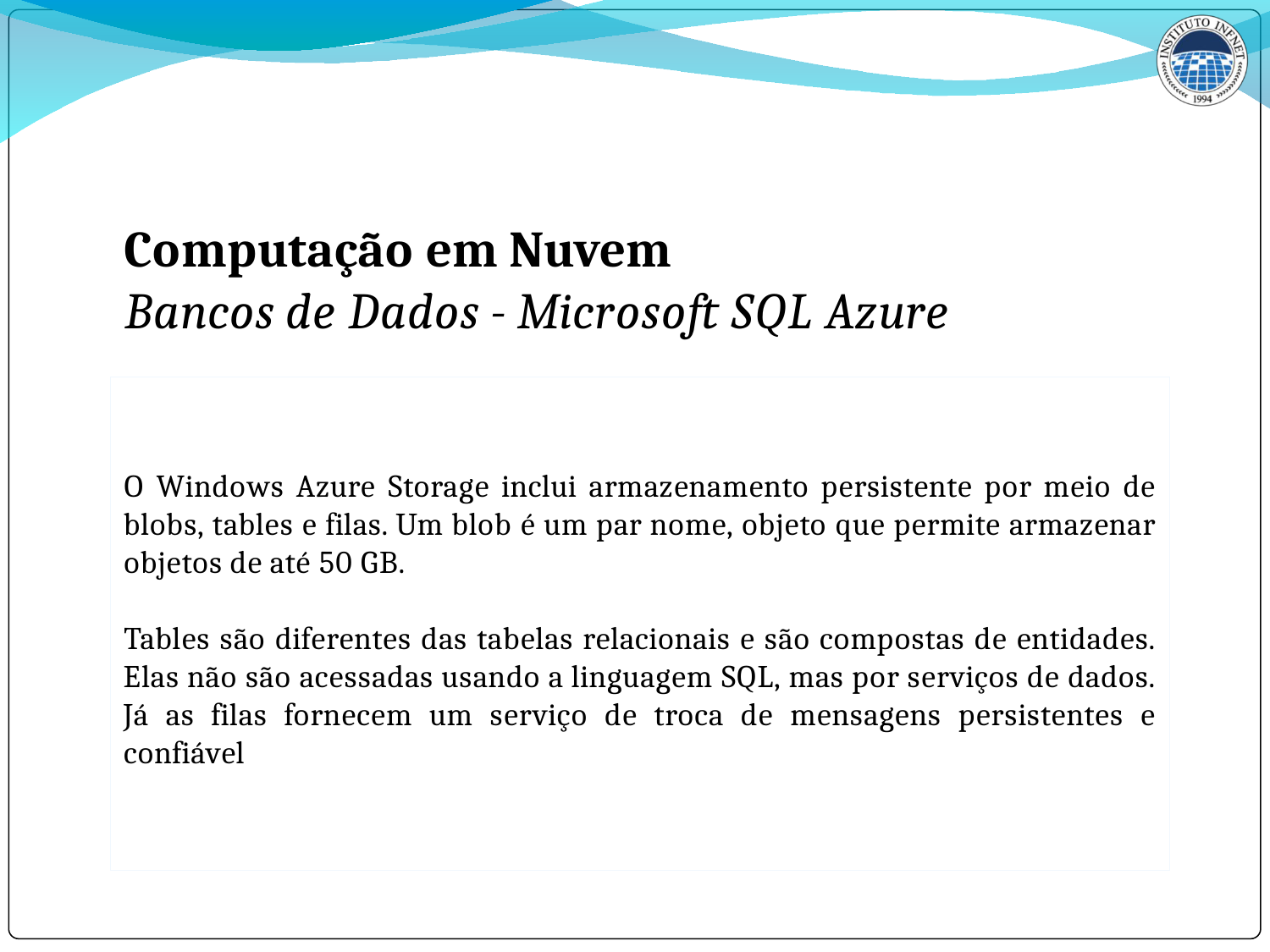

Computação em Nuvem
Bancos de Dados - Microsoft SQL Azure

O Windows Azure Storage inclui armazenamento persistente por meio de blobs, tables e filas. Um blob é um par nome, objeto que permite armazenar objetos de até 50 GB.

Tables são diferentes das tabelas relacionais e são compostas de entidades. Elas não são acessadas usando a linguagem SQL, mas por serviços de dados. Já as filas fornecem um serviço de troca de mensagens persistentes e confiável